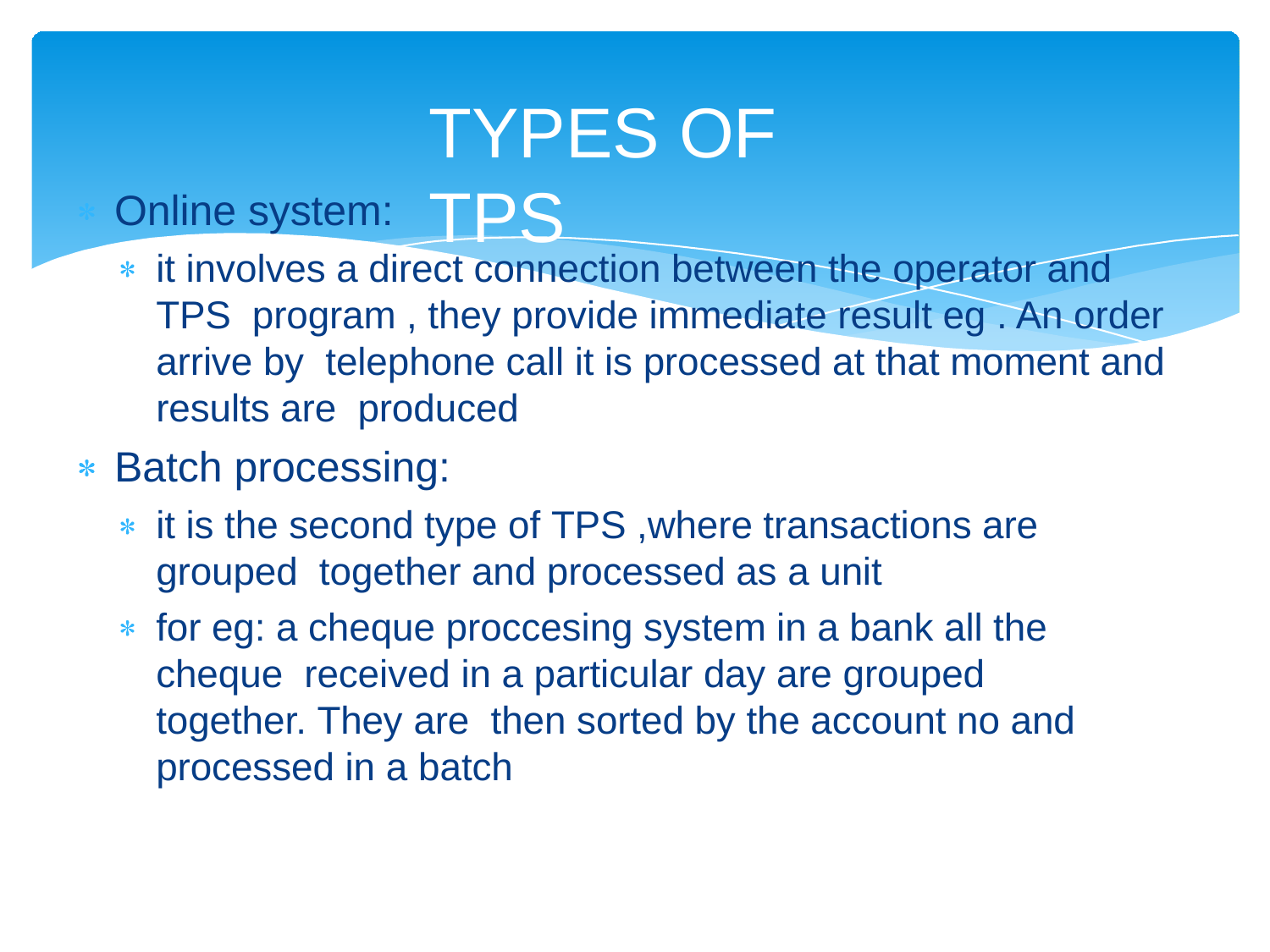

# TYPES OF TPS
Online system:
it involves a direct connection between the operator and TPS  program , they provide immediate result eg . An order arrive by  telephone call it is processed at that moment and results are  produced
Batch processing:
it is the second type of TPS ,where transactions are grouped  together and processed as a unit
for eg: a cheque proccesing system in a bank all the cheque  received in a particular day are grouped together. They are  then sorted by the account no and processed in a batch